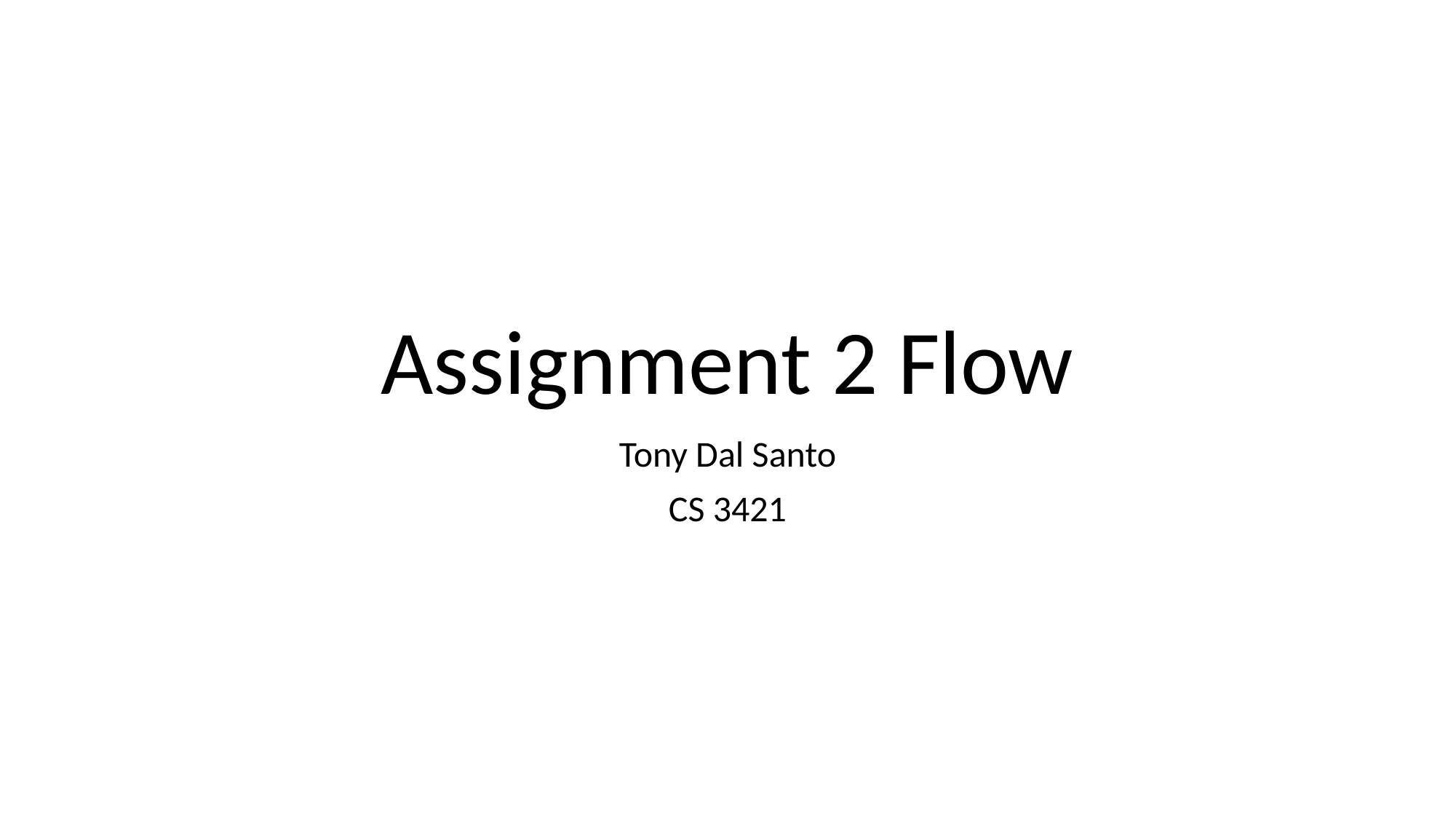

# Assignment 2 Flow
Tony Dal Santo
CS 3421